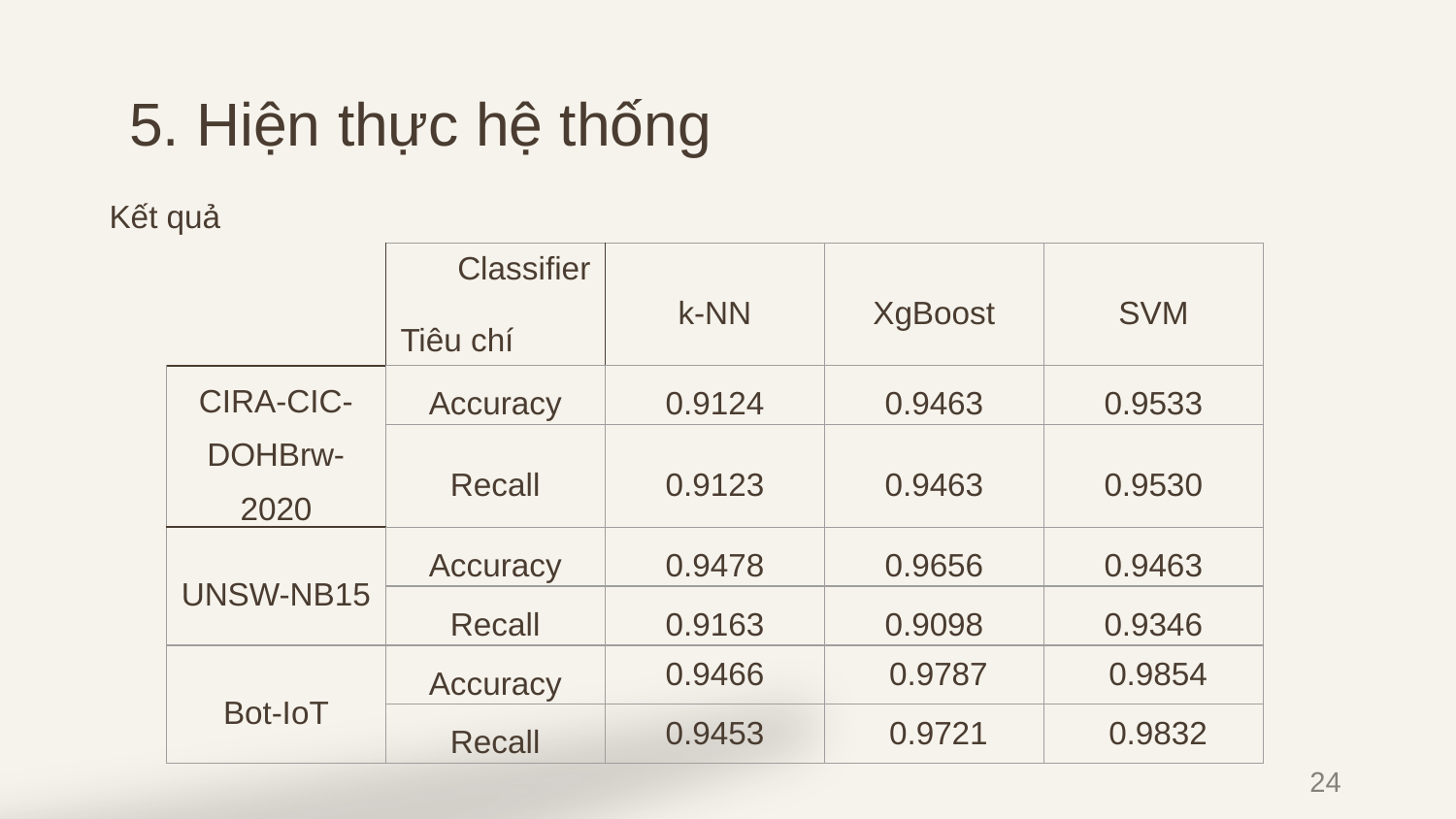

# 5. Hiện thực hệ thống
Kết quả
|  | Classifier Tiêu chí | k-NN | XgBoost | SVM |
| --- | --- | --- | --- | --- |
| CIRA-CIC-DOHBrw-2020 | Accuracy | 0.9124 | 0.9463 | 0.9533 |
|  | Recall | 0.9123 | 0.9463 | 0.9530 |
| UNSW-NB15 | Accuracy | 0.9478 | 0.9656 | 0.9463 |
|  | Recall | 0.9163 | 0.9098 | 0.9346 |
| Bot-IoT | Accuracy | 0.9466 | 0.9787 | 0.9854 |
|  | Recall | 0.9453 | 0.9721 | 0.9832 |
24